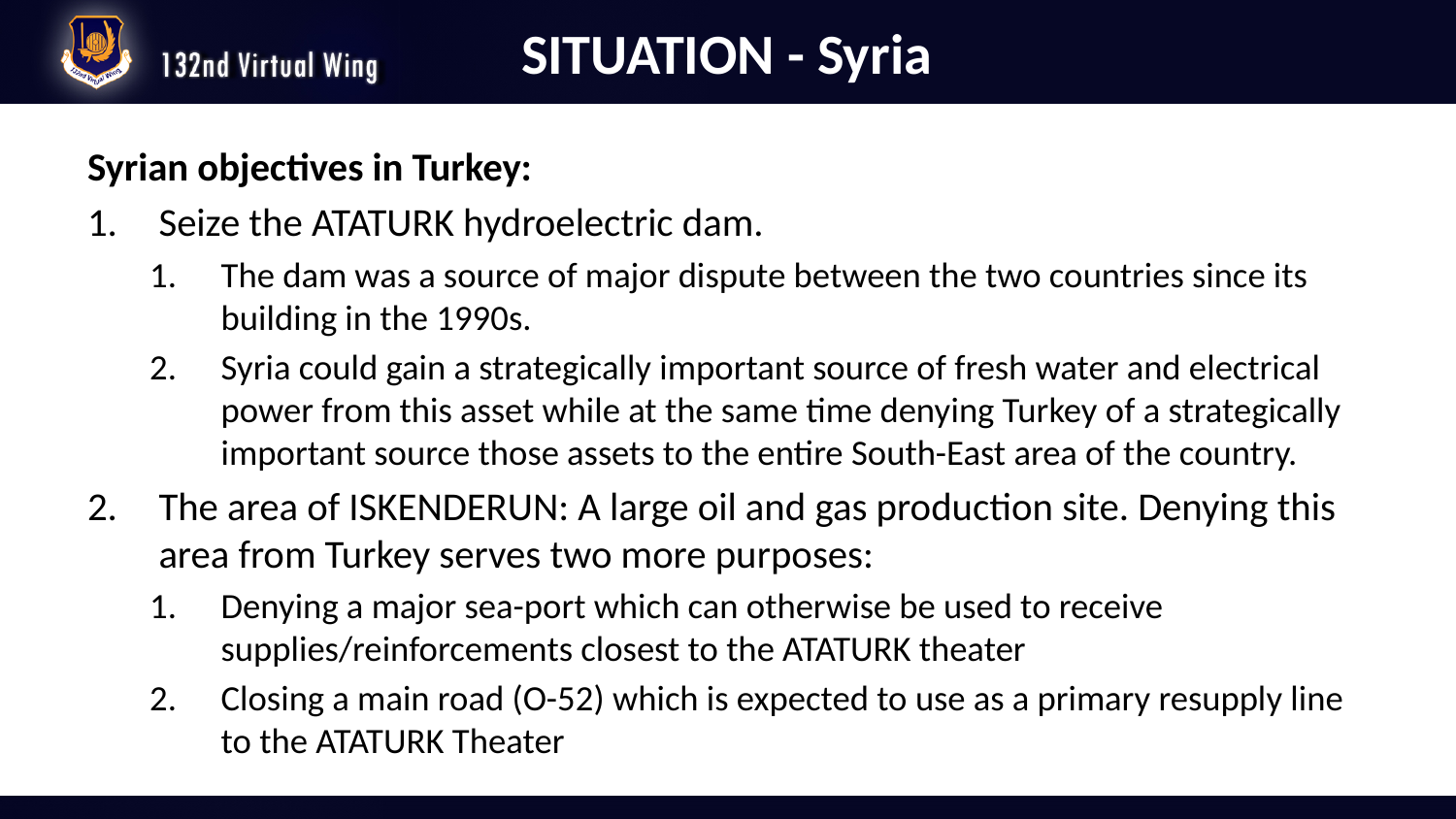

# SITUATION - Syria
Syrian objectives in Turkey:
Seize the ATATURK hydroelectric dam.
The dam was a source of major dispute between the two countries since its building in the 1990s.
Syria could gain a strategically important source of fresh water and electrical power from this asset while at the same time denying Turkey of a strategically important source those assets to the entire South-East area of the country.
The area of ISKENDERUN: A large oil and gas production site. Denying this area from Turkey serves two more purposes:
Denying a major sea-port which can otherwise be used to receive supplies/reinforcements closest to the ATATURK theater
Closing a main road (O-52) which is expected to use as a primary resupply line to the ATATURK Theater